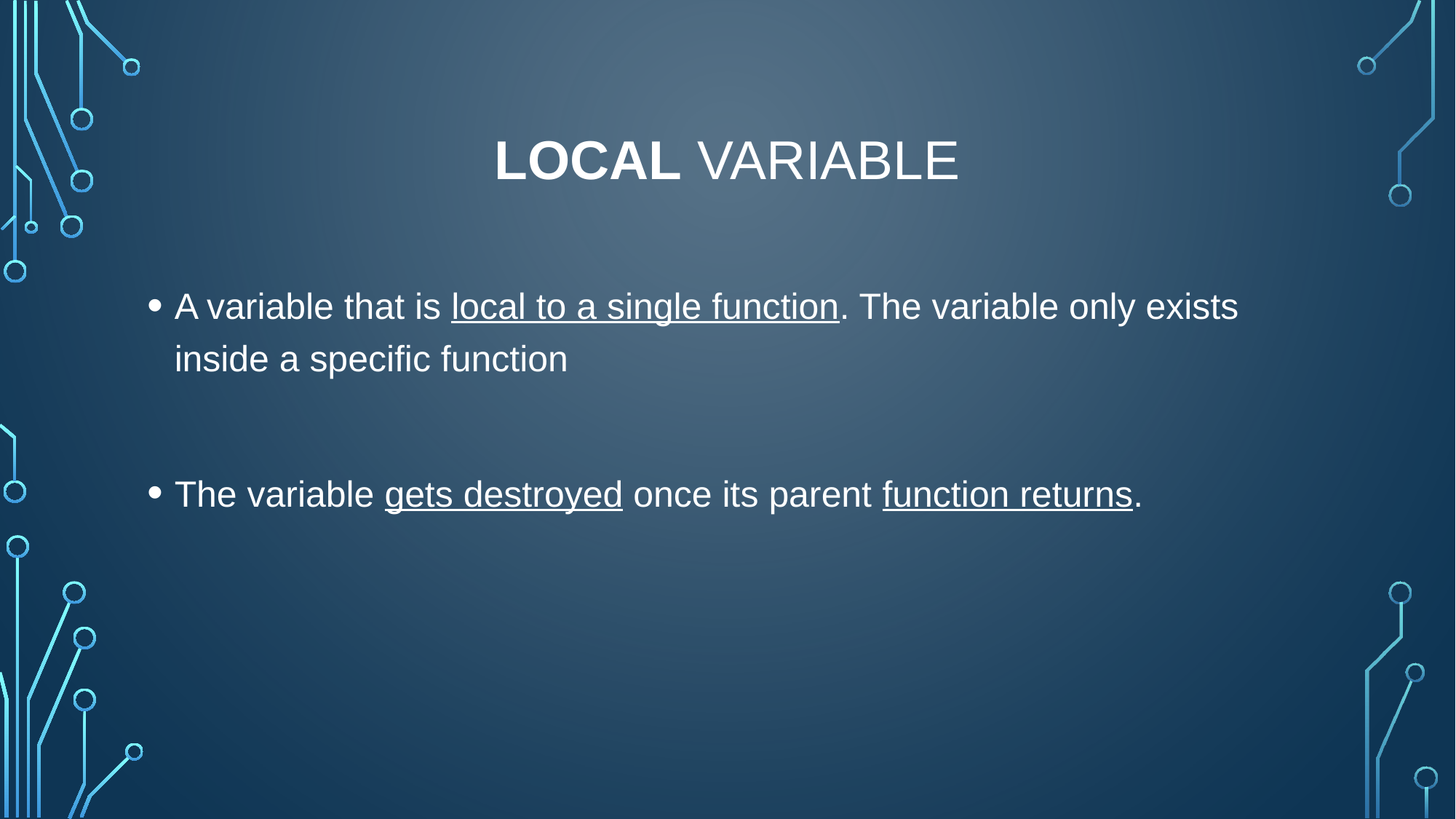

# Local Variable
A variable that is local to a single function. The variable only exists inside a specific function

The variable gets destroyed once its parent function returns.